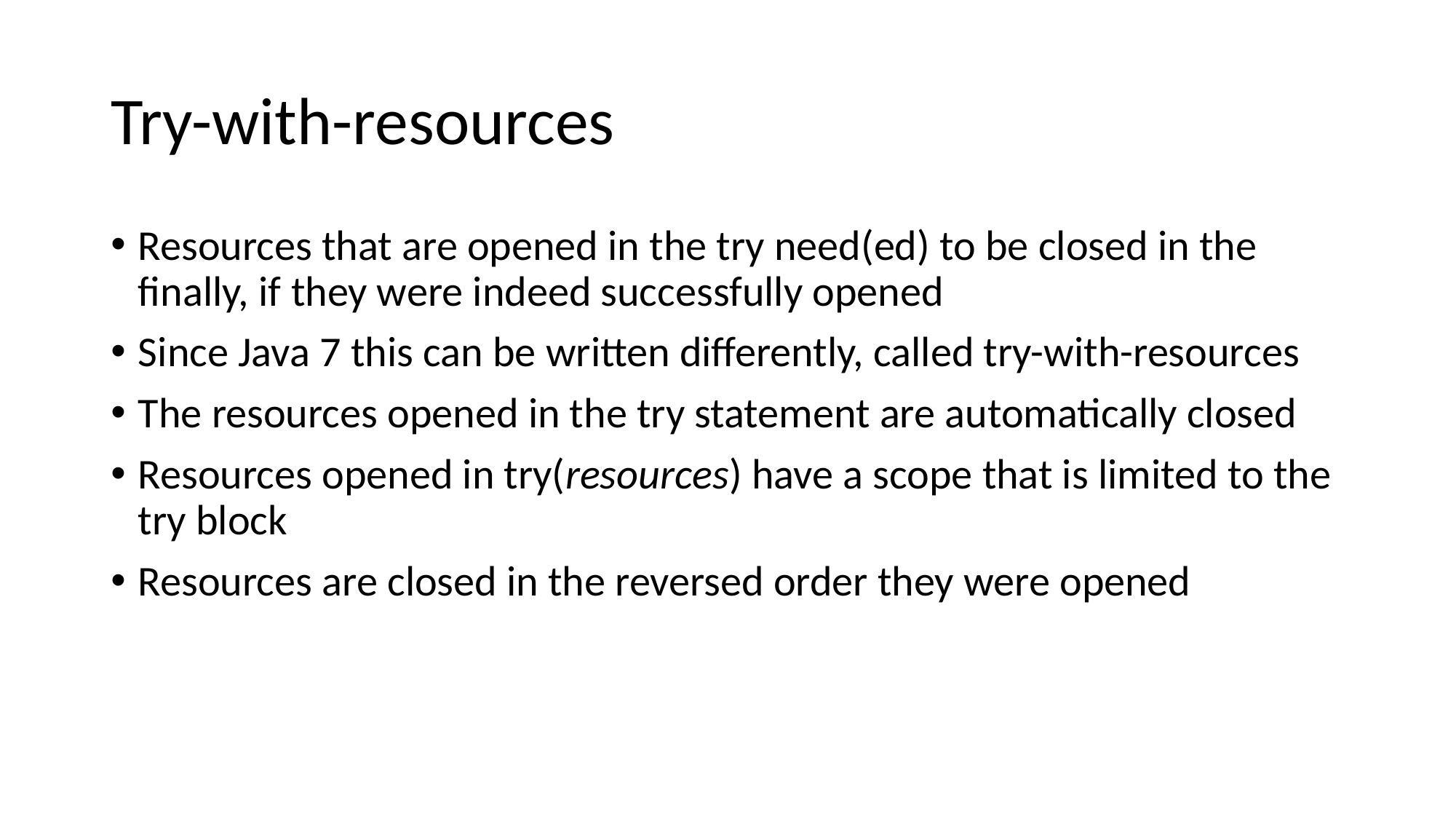

# Try-with-resources
Resources that are opened in the try need(ed) to be closed in the finally, if they were indeed successfully opened
Since Java 7 this can be written differently, called try-with-resources
The resources opened in the try statement are automatically closed
Resources opened in try(resources) have a scope that is limited to the try block
Resources are closed in the reversed order they were opened